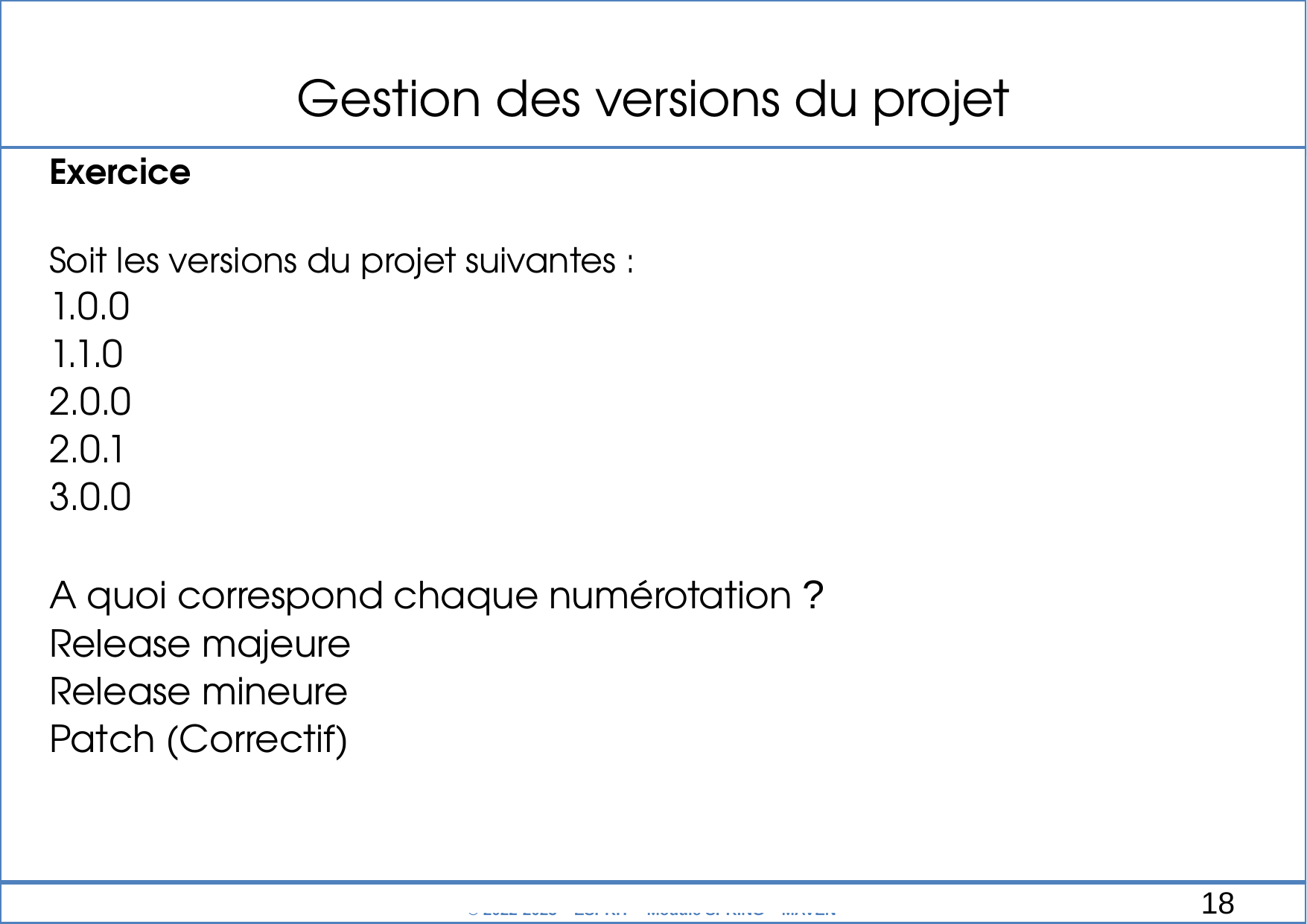

Gestion des versions du projet
Exercice

Soit les versions du projet suivantes :
1.0.0
1.1.0
2.0.0
2.0.1
3.0.0

A quoi correspond chaque numérotation ?
Release majeure
Release mineure
Patch (Correctif)

18